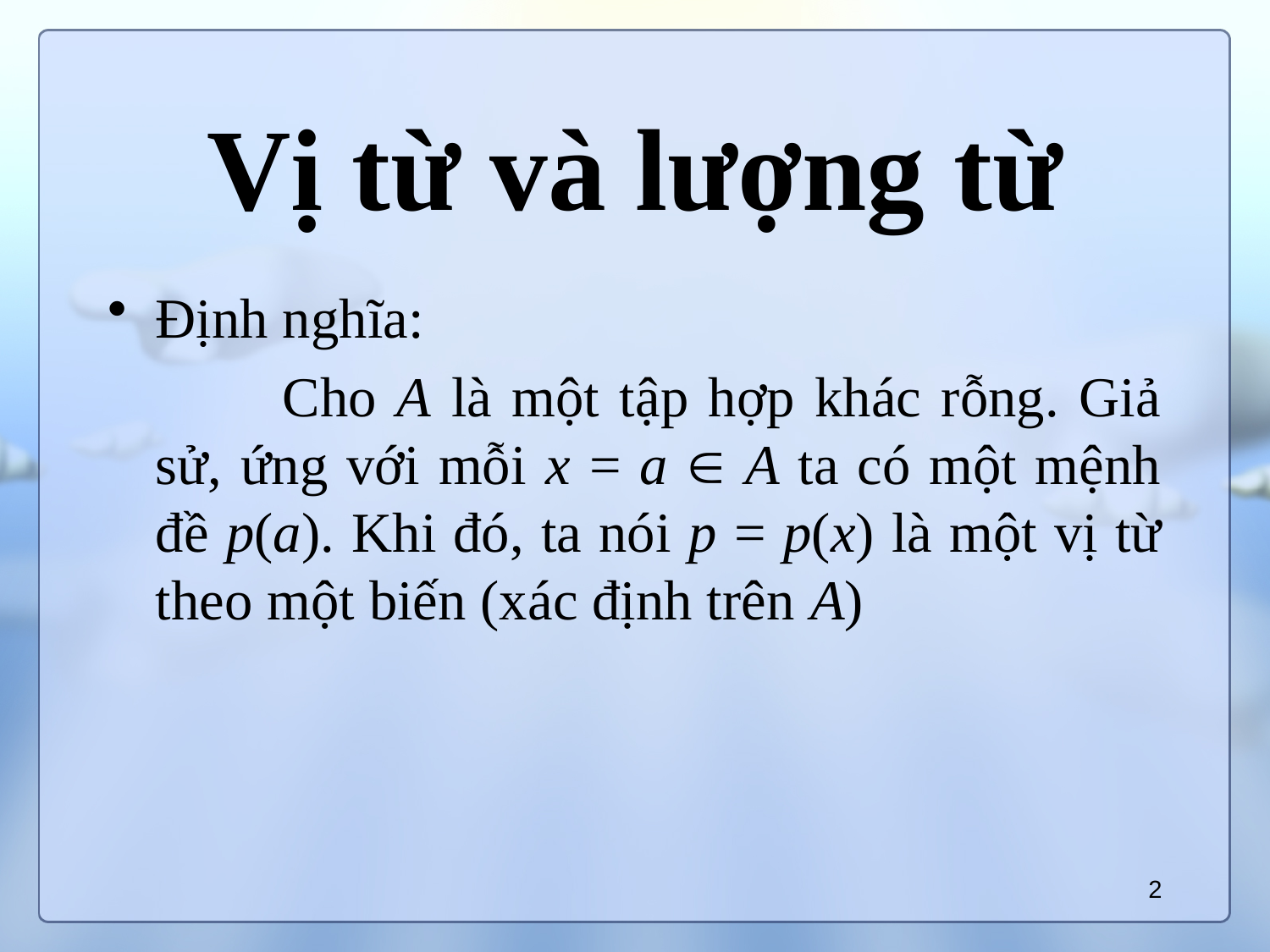

# Vị từ và lượng từ
Định nghĩa:
		Cho A là một tập hợp khác rỗng. Giả sử, ứng với mỗi x = a ∈ A ta có một mệnh đề p(a). Khi đó, ta nói p = p(x) là một vị từ theo một biến (xác định trên A)

2